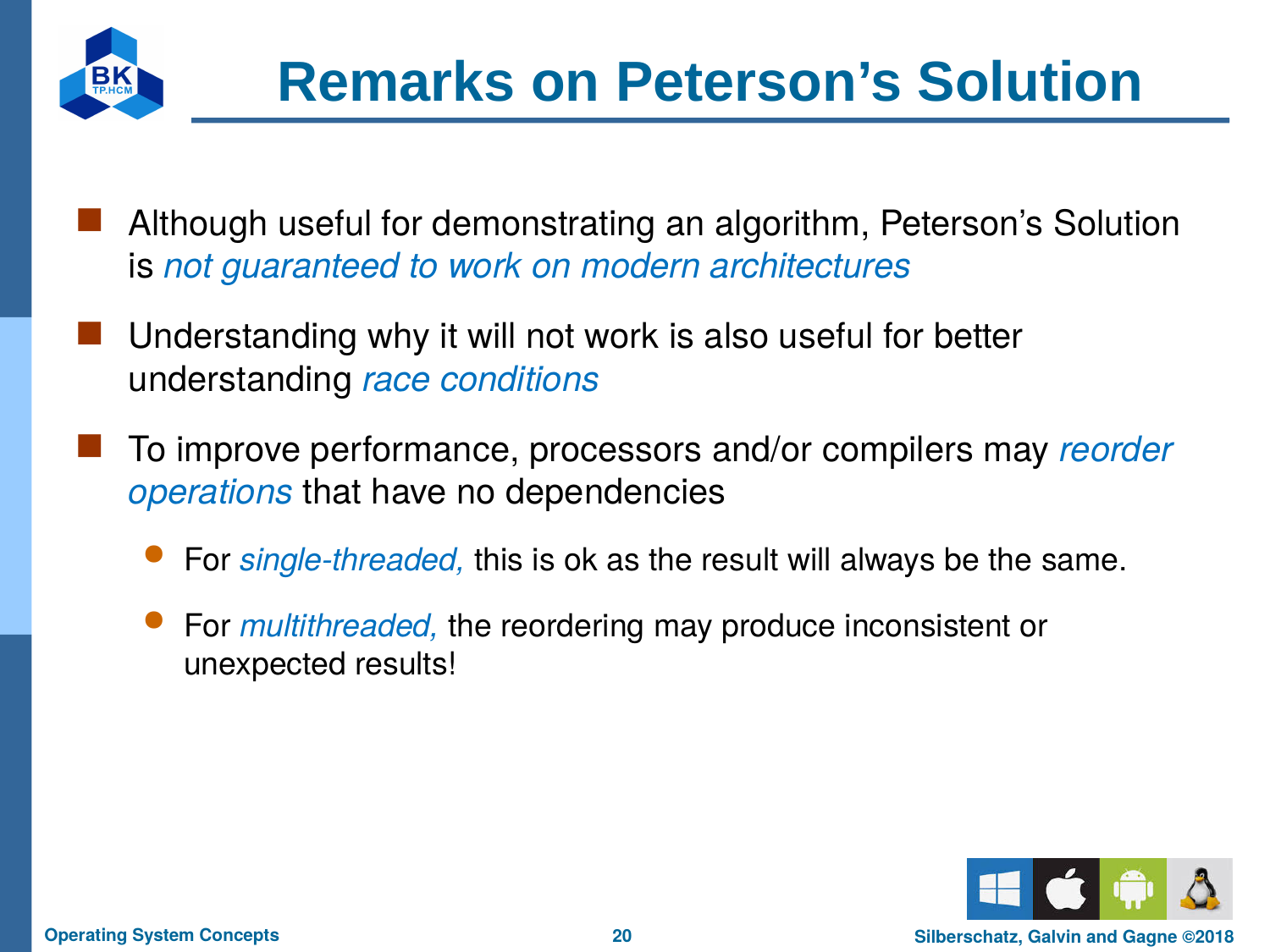

# Remarks on Peterson’s Solution
Although useful for demonstrating an algorithm, Peterson’s Solution is not guaranteed to work on modern architectures
Understanding why it will not work is also useful for better understanding race conditions
To improve performance, processors and/or compilers may reorder operations that have no dependencies
For single-threaded, this is ok as the result will always be the same.
For multithreaded, the reordering may produce inconsistent or unexpected results!